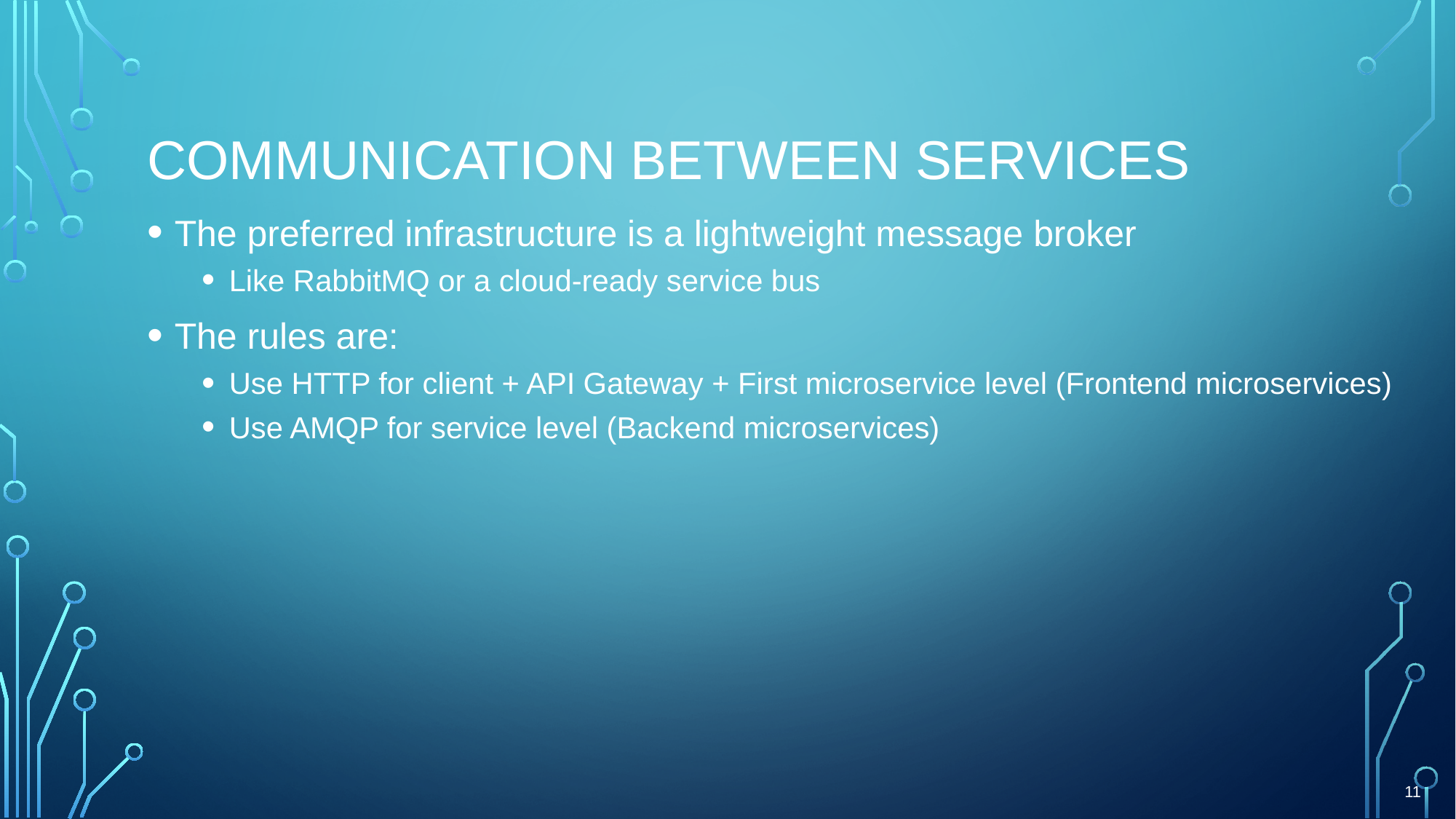

# Communication Between Services
The preferred infrastructure is a lightweight message broker
Like RabbitMQ or a cloud-ready service bus
The rules are:
Use HTTP for client + API Gateway + First microservice level (Frontend microservices)
Use AMQP for service level (Backend microservices)
11